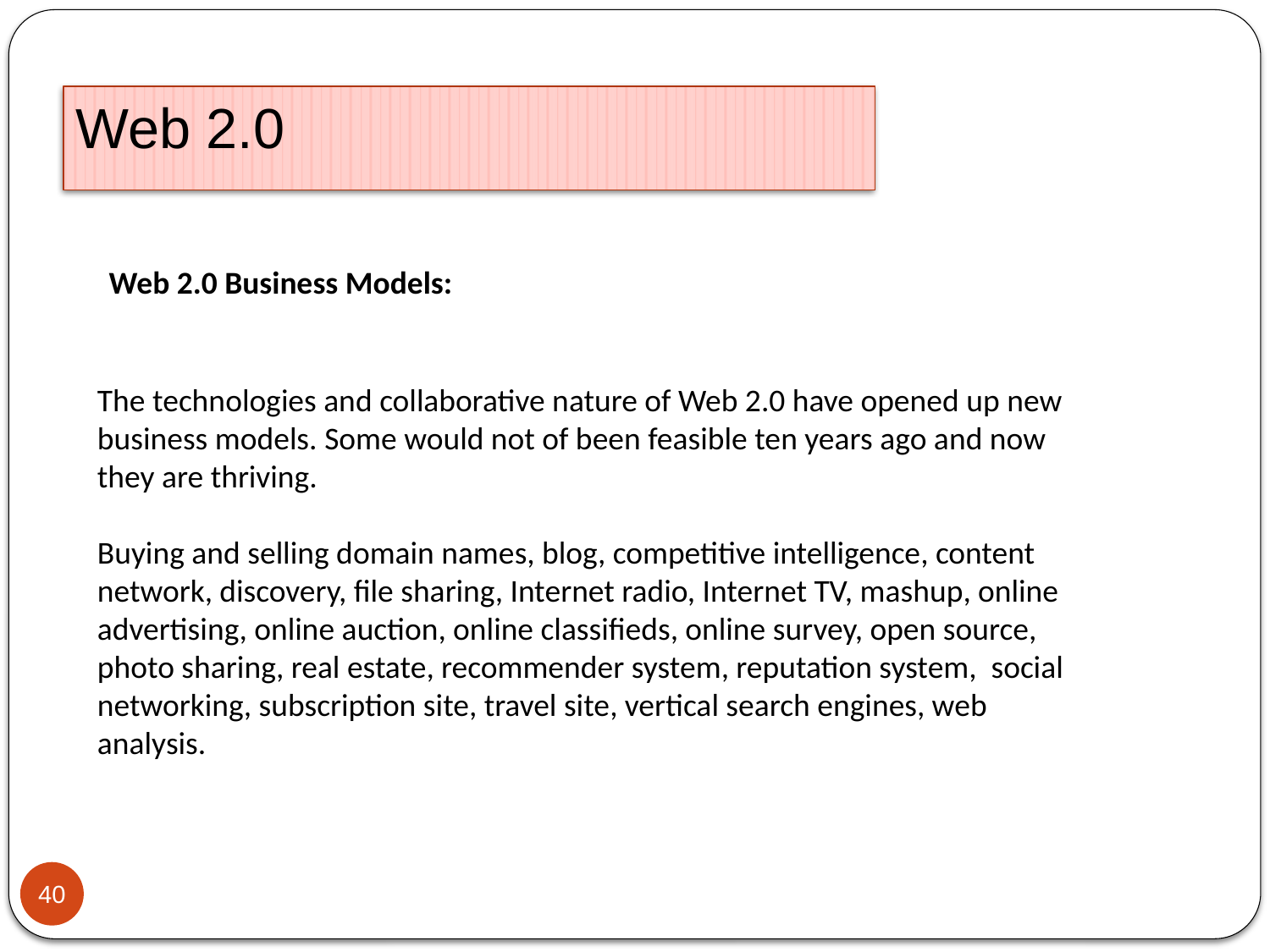

Web 2.0

Web 2.0 Business Models:

The technologies and collaborative nature of Web 2.0 have opened up new business models. Some would not of been feasible ten years ago and now they are thriving.

Buying and selling domain names, blog, competitive intelligence, content network, discovery, file sharing, Internet radio, Internet TV, mashup, online advertising, online auction, online classifieds, online survey, open source, photo sharing, real estate, recommender system, reputation system,  social networking, subscription site, travel site, vertical search engines, web analysis.

40